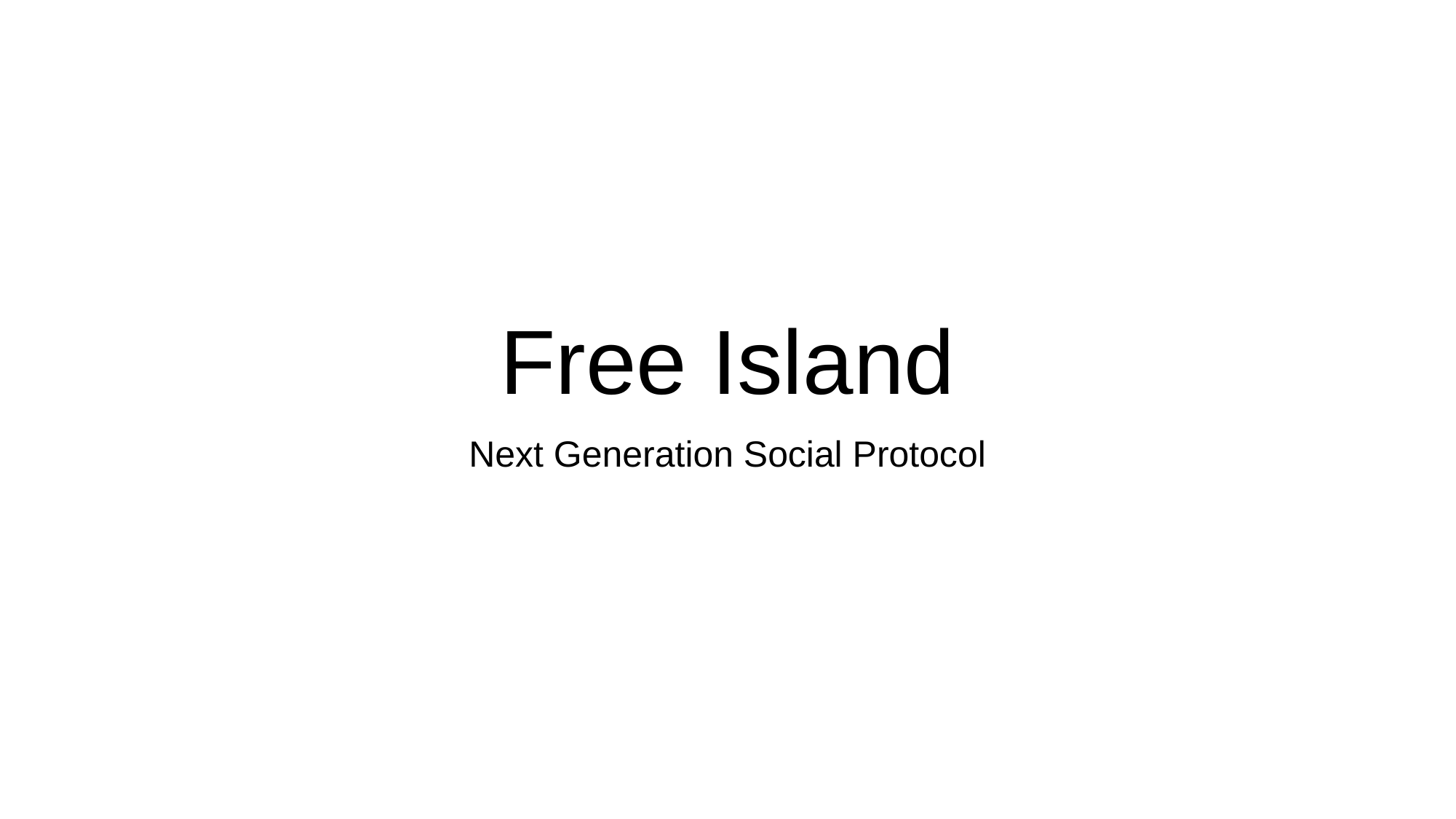

# Free Island
Next Generation Social Protocol